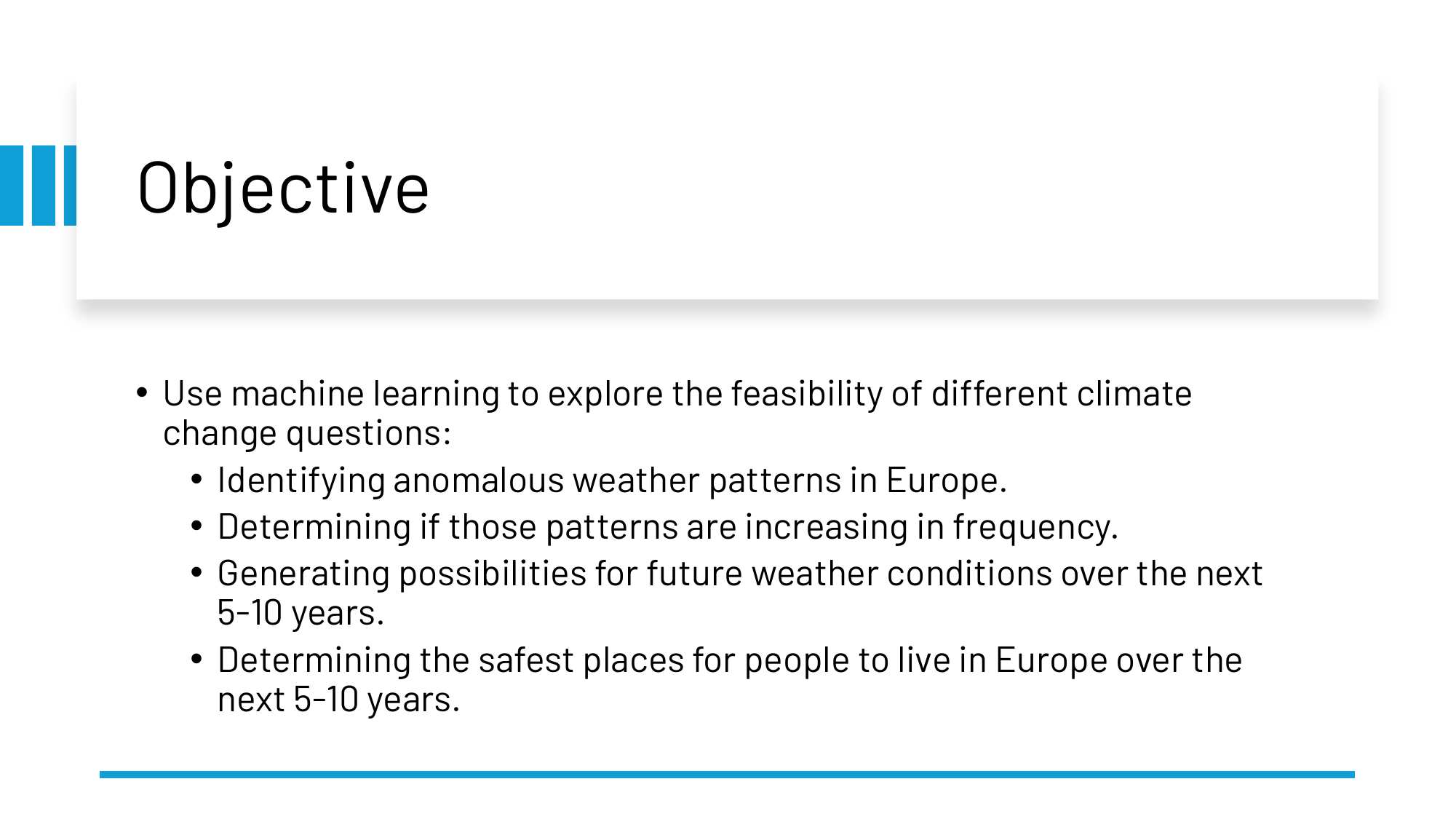

# Objective

Use machine learning to explore the feasibility of different climate change questions:
Identifying anomalous weather patterns in Europe.
Determining if those patterns are increasing in frequency.
Generating possibilities for future weather conditions over the next 5-10 years.
Determining the safest places for people to live in Europe over the next 5-10 years.